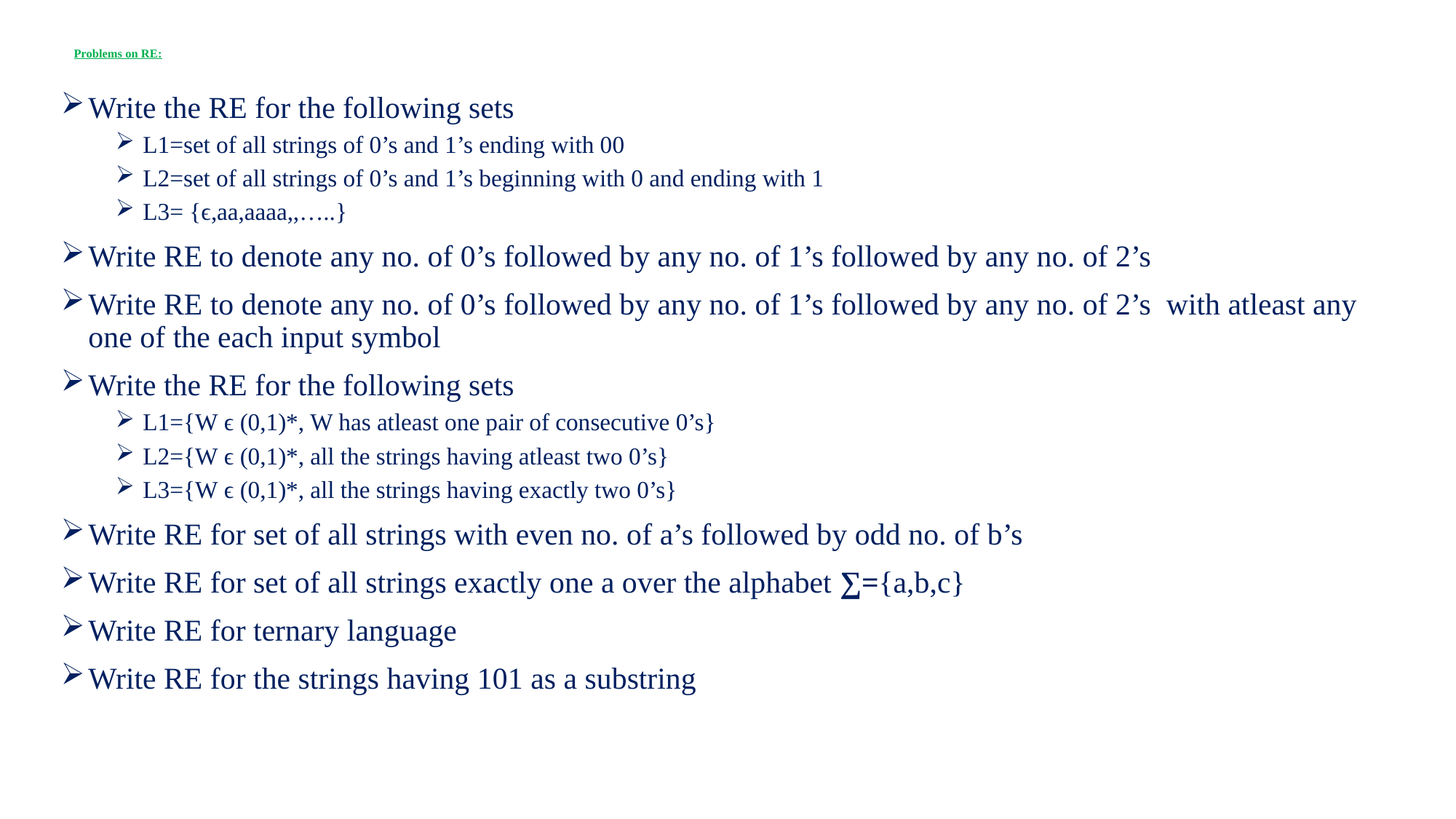

# Problems on RE:
Write the RE for the following sets
L1=set of all strings of 0’s and 1’s ending with 00
L2=set of all strings of 0’s and 1’s beginning with 0 and ending with 1
L3= {ϵ,aa,aaaa,,…..}
Write RE to denote any no. of 0’s followed by any no. of 1’s followed by any no. of 2’s
Write RE to denote any no. of 0’s followed by any no. of 1’s followed by any no. of 2’s  with atleast any one of the each input symbol
Write the RE for the following sets
L1={W ϵ (0,1)*, W has atleast one pair of consecutive 0’s}
L2={W ϵ (0,1)*, all the strings having atleast two 0’s}
L3={W ϵ (0,1)*, all the strings having exactly two 0’s}
Write RE for set of all strings with even no. of a’s followed by odd no. of b’s
Write RE for set of all strings exactly one a over the alphabet ∑={a,b,c}
Write RE for ternary language
Write RE for the strings having 101 as a substring